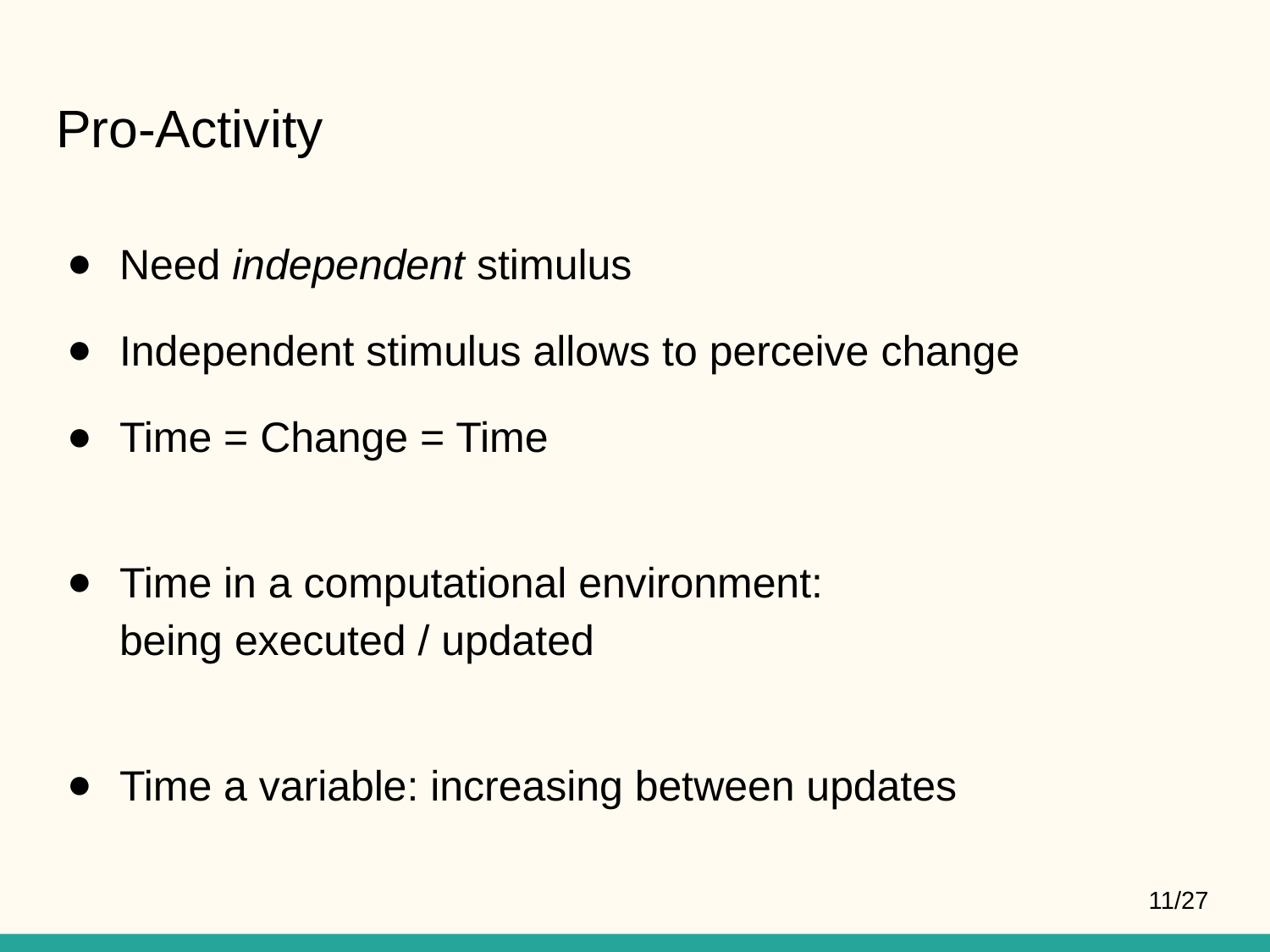

# Pro-Activity
Need independent stimulus
Independent stimulus allows to perceive change
Time = Change = Time
Time in a computational environment:
being executed / updated
Time a variable: increasing between updates
11/27